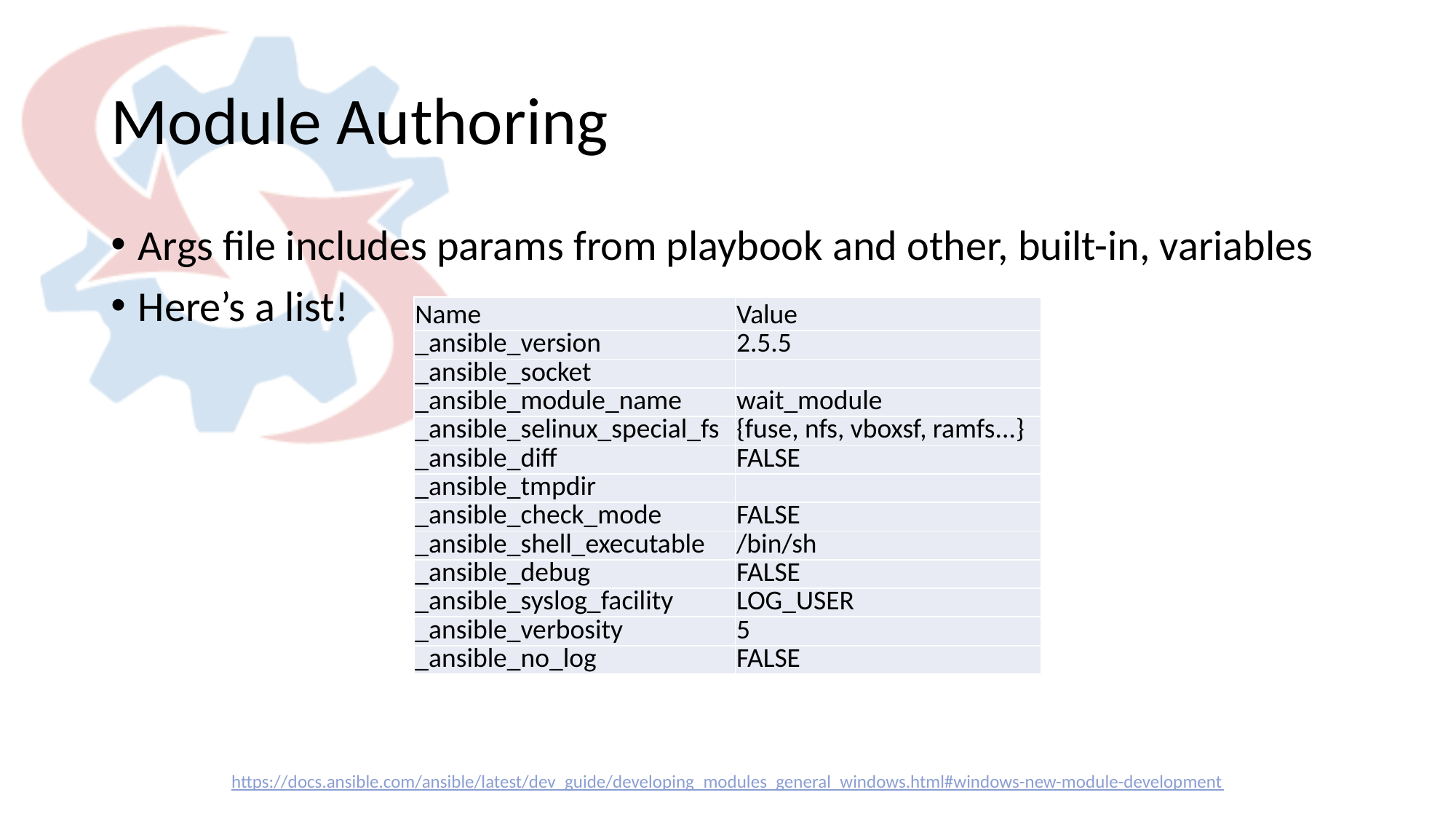

# Module Authoring
Args file includes params from playbook and other, built-in, variables
Here’s a list!
| Name | Value |
| --- | --- |
| \_ansible\_version | 2.5.5 |
| \_ansible\_socket |  |
| \_ansible\_module\_name | wait\_module |
| \_ansible\_selinux\_special\_fs | {fuse, nfs, vboxsf, ramfs...} |
| \_ansible\_diff | FALSE |
| \_ansible\_tmpdir |  |
| \_ansible\_check\_mode | FALSE |
| \_ansible\_shell\_executable | /bin/sh |
| \_ansible\_debug | FALSE |
| \_ansible\_syslog\_facility | LOG\_USER |
| \_ansible\_verbosity | 5 |
| \_ansible\_no\_log | FALSE |
https://docs.ansible.com/ansible/latest/dev_guide/developing_modules_general_windows.html#windows-new-module-development